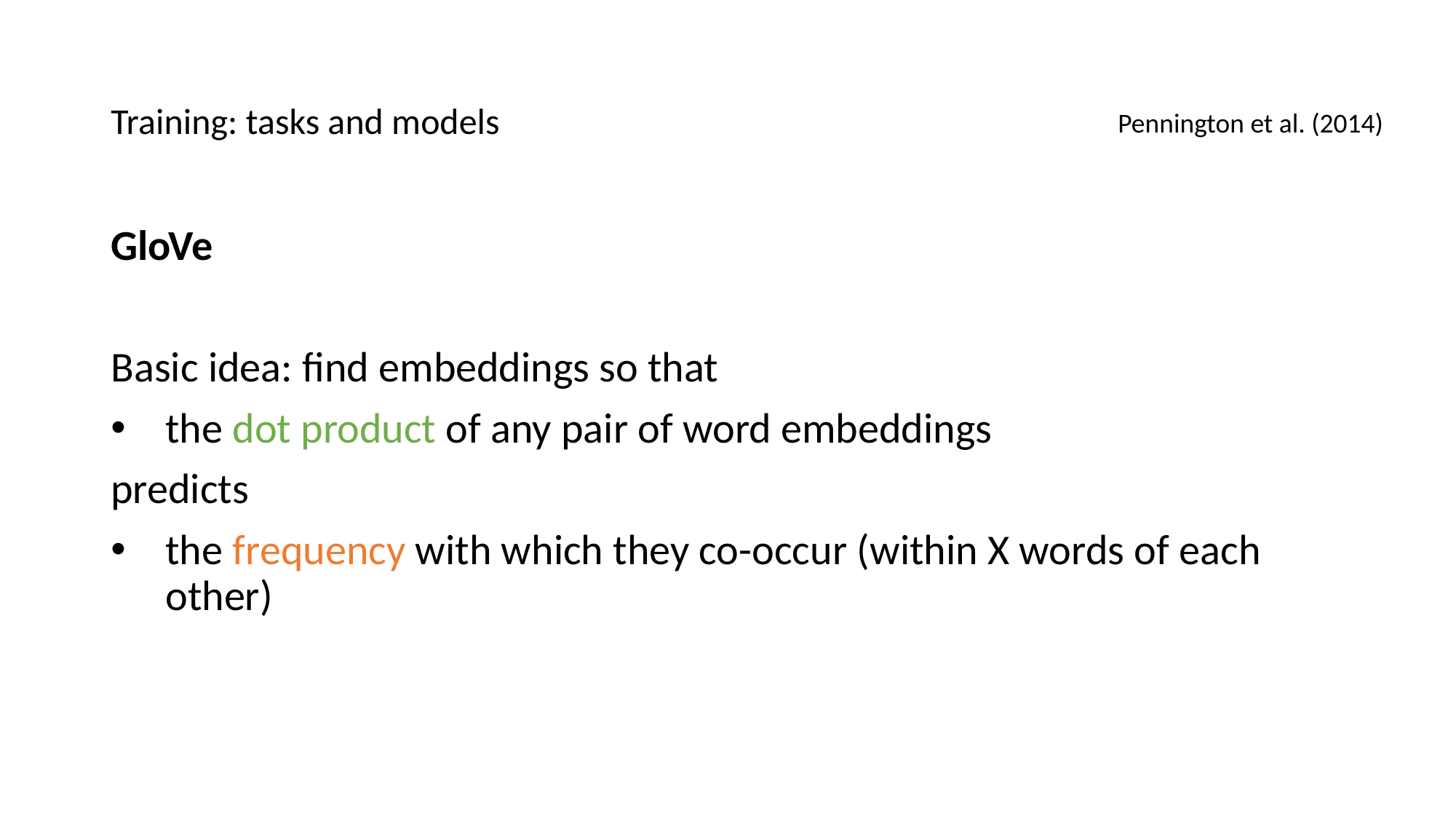

# Training: tasks and models
Pennington et al. (2014)
GloVe

Basic idea: find embeddings so that
the dot product of any pair of word embeddings
predicts
the frequency with which they co-occur (within X words of each other)